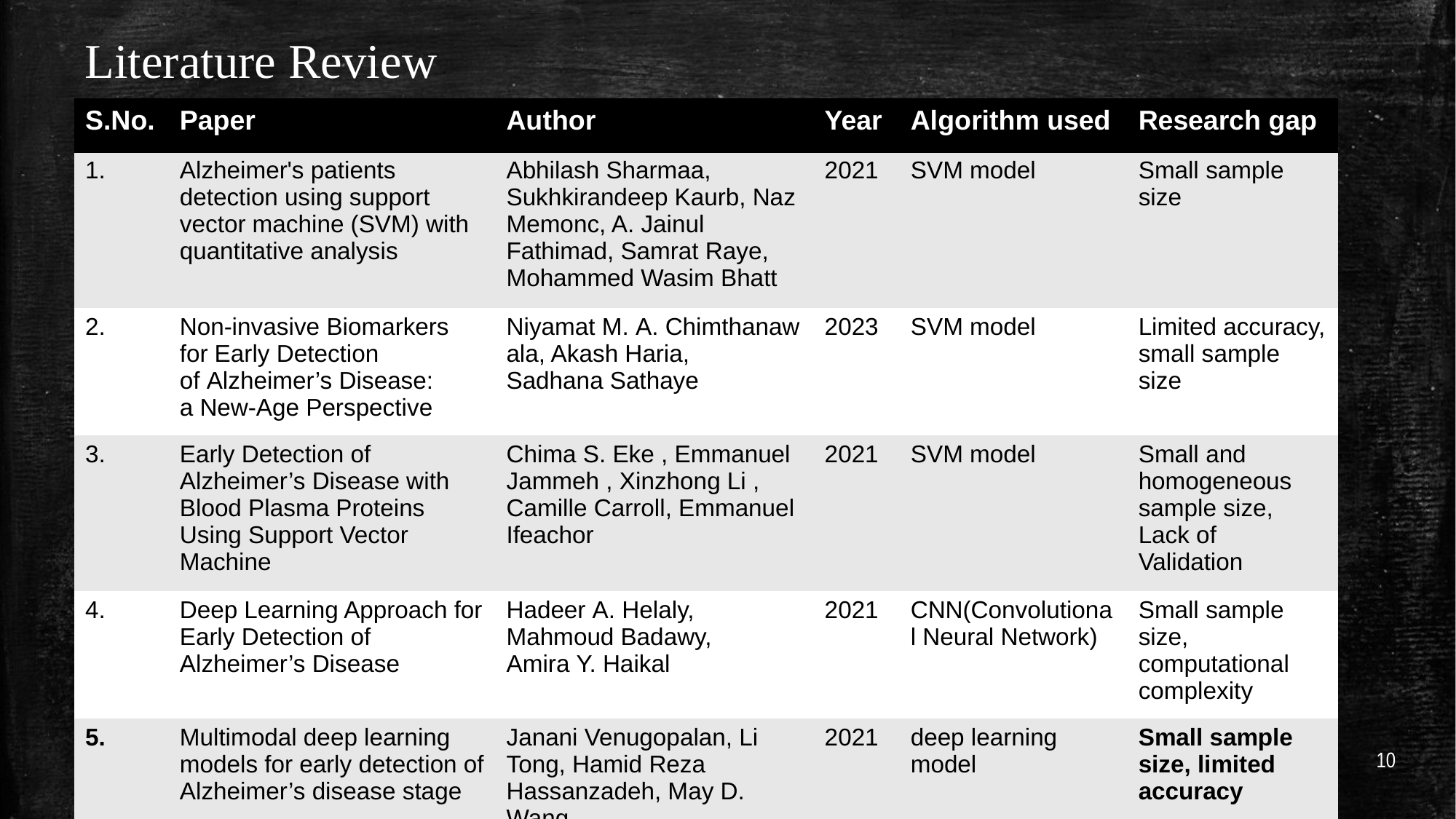

Literature Review

| S.No. | Paper | Author | Year | Algorithm used | Research gap |
| --- | --- | --- | --- | --- | --- |
| 1. | Alzheimer's patients detection using support vector machine (SVM) with quantitative analysis | Abhilash Sharmaa, Sukhkirandeep Kaurb, Naz Memonc, A. Jainul Fathimad, Samrat Raye, Mohammed Wasim Bhatt | 2021 | SVM model | Small sample size |
| 2. | Non‑invasive Biomarkers for Early Detection of Alzheimer’s Disease: a New‑Age Perspective | Niyamat M. A. Chimthanawala, Akash Haria, Sadhana Sathaye | 2023 | SVM model | Limited accuracy, small sample size |
| 3. | Early Detection of Alzheimer’s Disease with Blood Plasma Proteins Using Support Vector Machine | Chima S. Eke , Emmanuel Jammeh , Xinzhong Li , Camille Carroll, Emmanuel Ifeachor | 2021 | SVM model | Small and homogeneous sample size, Lack of Validation |
| 4. | Deep Learning Approach for Early Detection of Alzheimer’s Disease | Hadeer A. Helaly, Mahmoud Badawy, Amira Y. Haikal | 2021 | CNN(Convolutional Neural Network) | Small sample size, computational complexity |
| 5. | Multimodal deep learning models for early detection of Alzheimer’s disease stage | Janani Venugopalan, Li Tong, Hamid Reza Hassanzadeh, May D. Wang | 2021 | deep learning model | Small sample size, limited accuracy |
10